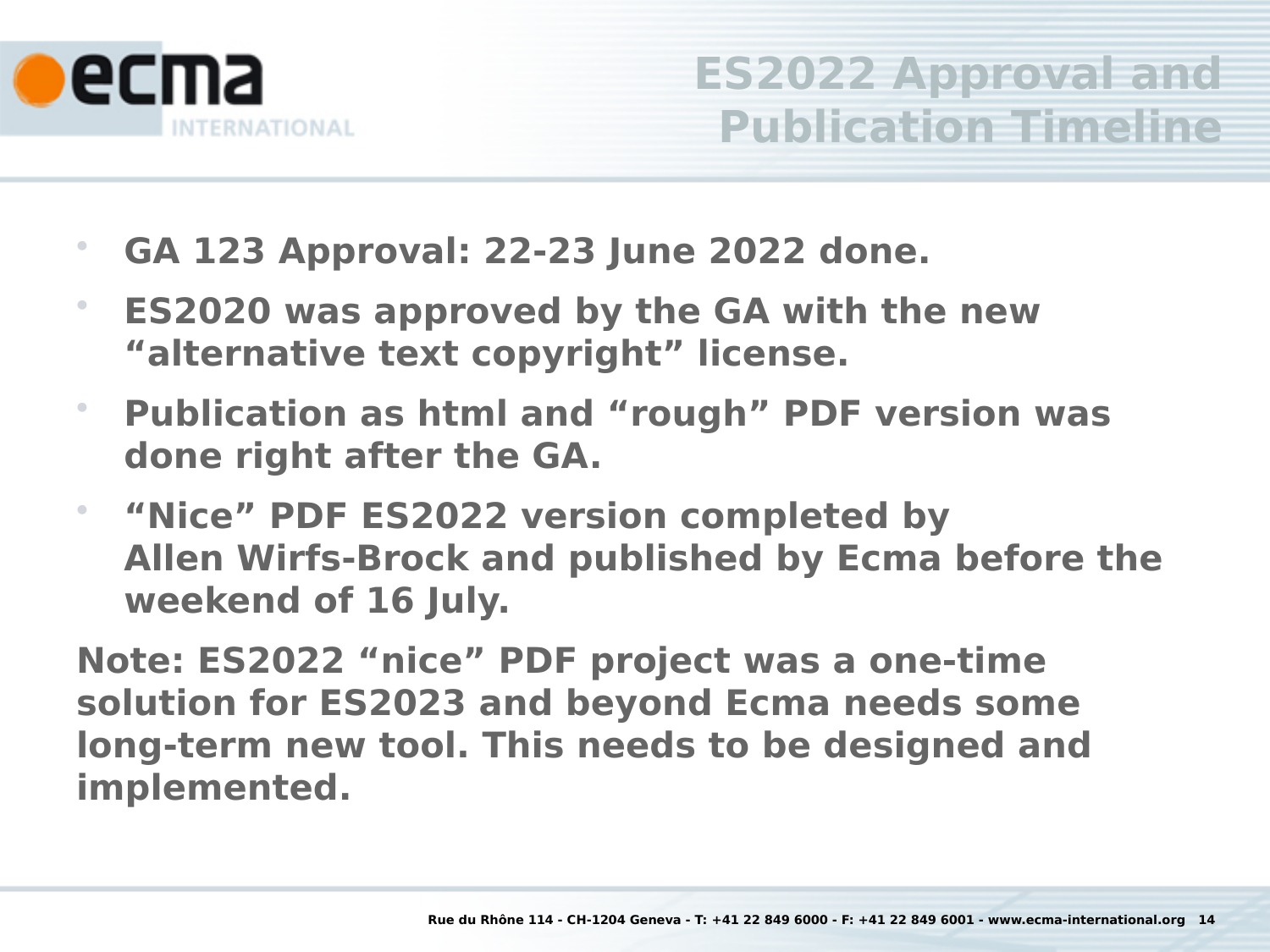

# ES2022 Approval and Publication Timeline
GA 123 Approval: 22-23 June 2022 done.
ES2020 was approved by the GA with the new “alternative text copyright” license.
Publication as html and “rough” PDF version was done right after the GA.
“Nice” PDF ES2022 version completed by
Allen Wirfs-Brock and published by Ecma before the weekend of 16 July.
Note: ES2022 “nice” PDF project was a one-time solution for ES2023 and beyond Ecma needs some long-term new tool. This needs to be designed and implemented.

Rue du Rhône 114 - CH-1204 Geneva - T: +41 22 849 6000 - F: +41 22 849 6001 - www.ecma-international.org   14